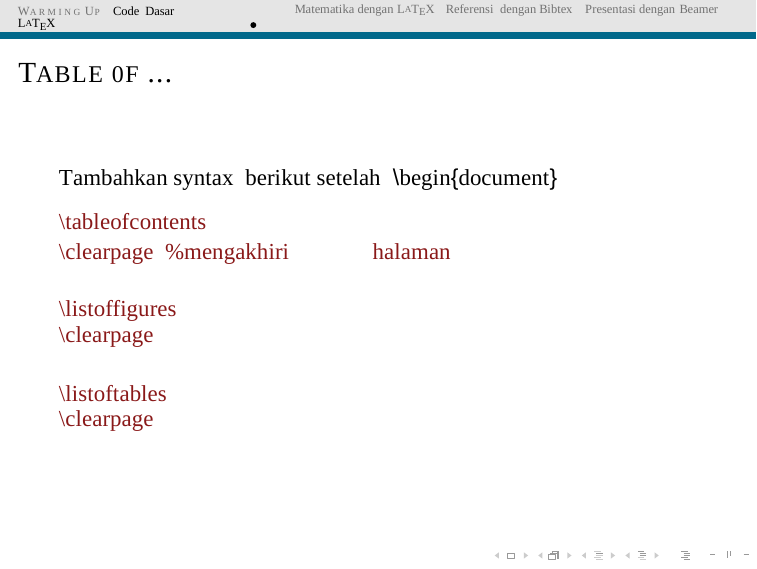

WA R M I N G UP     Code Dasar LATEX
Matematika dengan LATEX   Referensi  dengan Bibtex   Presentasi dengan Beamer

TABLE 0F ...
Tambahkan syntax  berikut setelah  \begin{document}
\tableofcontents
\clearpage %mengakhiri
halaman
\listoffigures
\clearpage
\listoftables
\clearpage